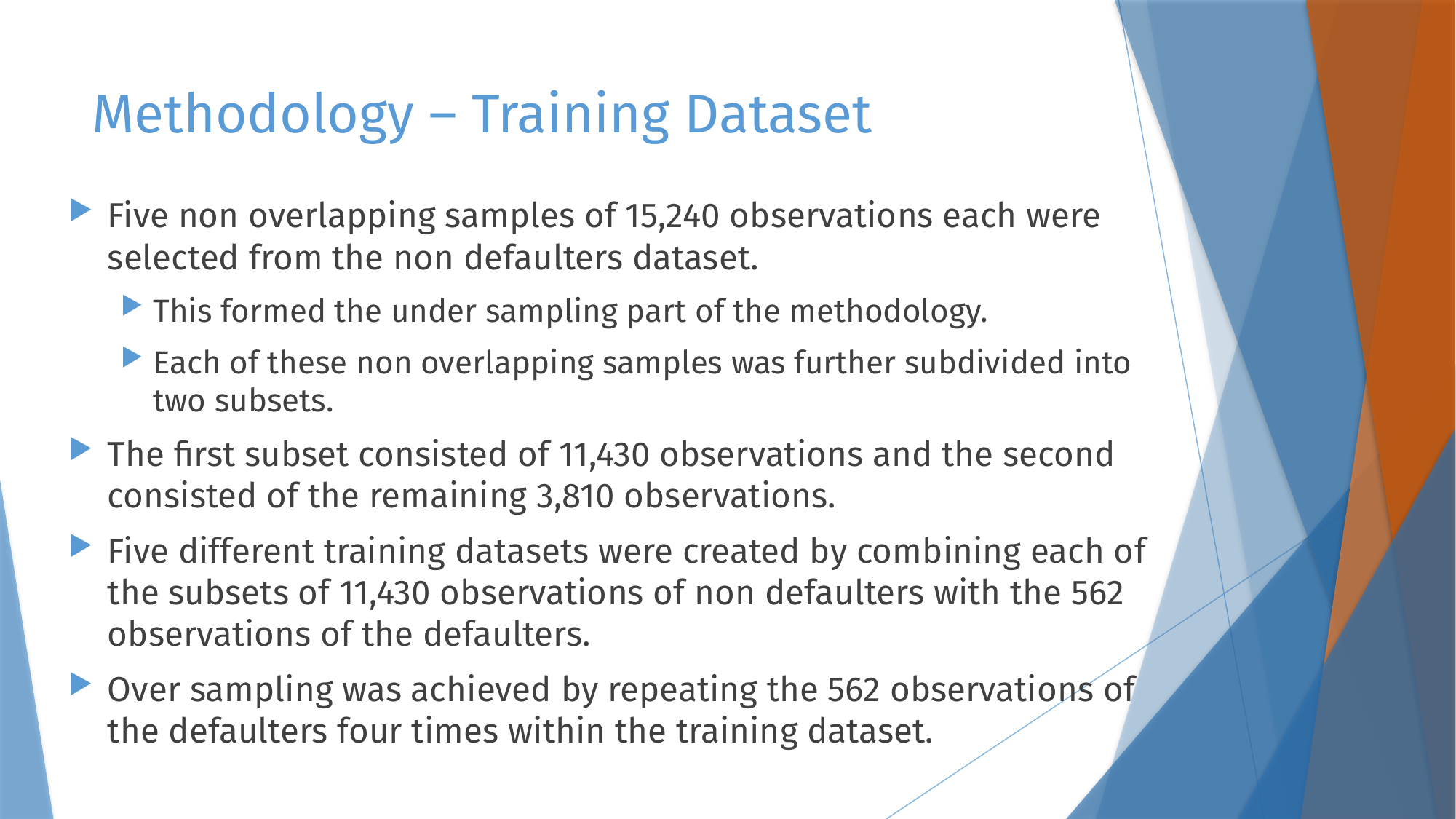

# Methodology – Training Dataset
Five non overlapping samples of 15,240 observations each were selected from the non defaulters dataset.
This formed the under sampling part of the methodology.
Each of these non overlapping samples was further subdivided into two subsets.
The first subset consisted of 11,430 observations and the second consisted of the remaining 3,810 observations.
Five different training datasets were created by combining each of the subsets of 11,430 observations of non defaulters with the 562 observations of the defaulters.
Over sampling was achieved by repeating the 562 observations of the defaulters four times within the training dataset.